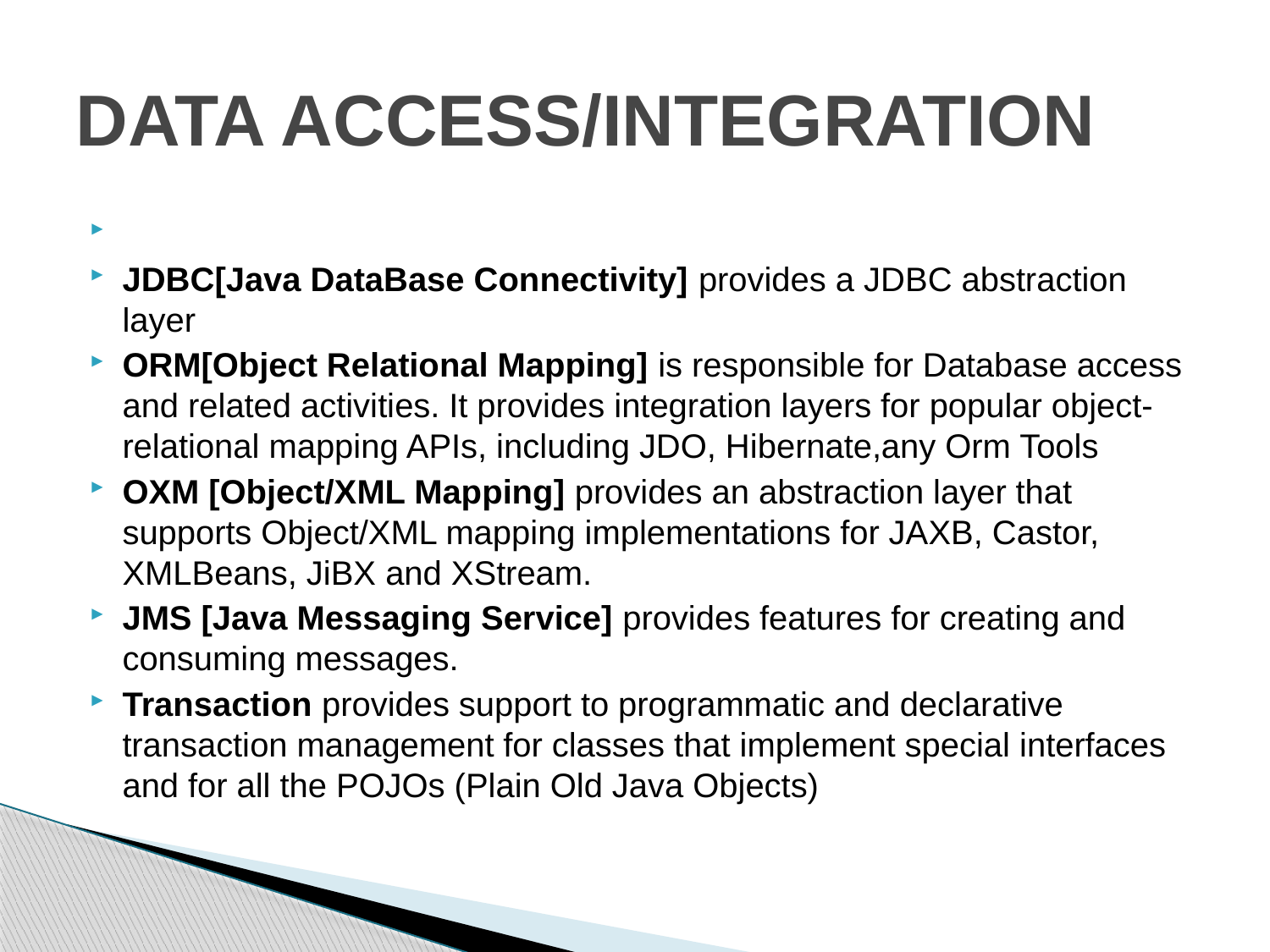

# DATA ACCESS/INTEGRATION

JDBC[Java DataBase Connectivity] provides a JDBC abstraction layer
ORM[Object Relational Mapping] is responsible for Database access and related activities. It provides integration layers for popular object-relational mapping APIs, including JDO, Hibernate,any Orm Tools
OXM [Object/XML Mapping] provides an abstraction layer that supports Object/XML mapping implementations for JAXB, Castor, XMLBeans, JiBX and XStream.
JMS [Java Messaging Service] provides features for creating and consuming messages.
Transaction provides support to programmatic and declarative transaction management for classes that implement special interfaces and for all the POJOs (Plain Old Java Objects)